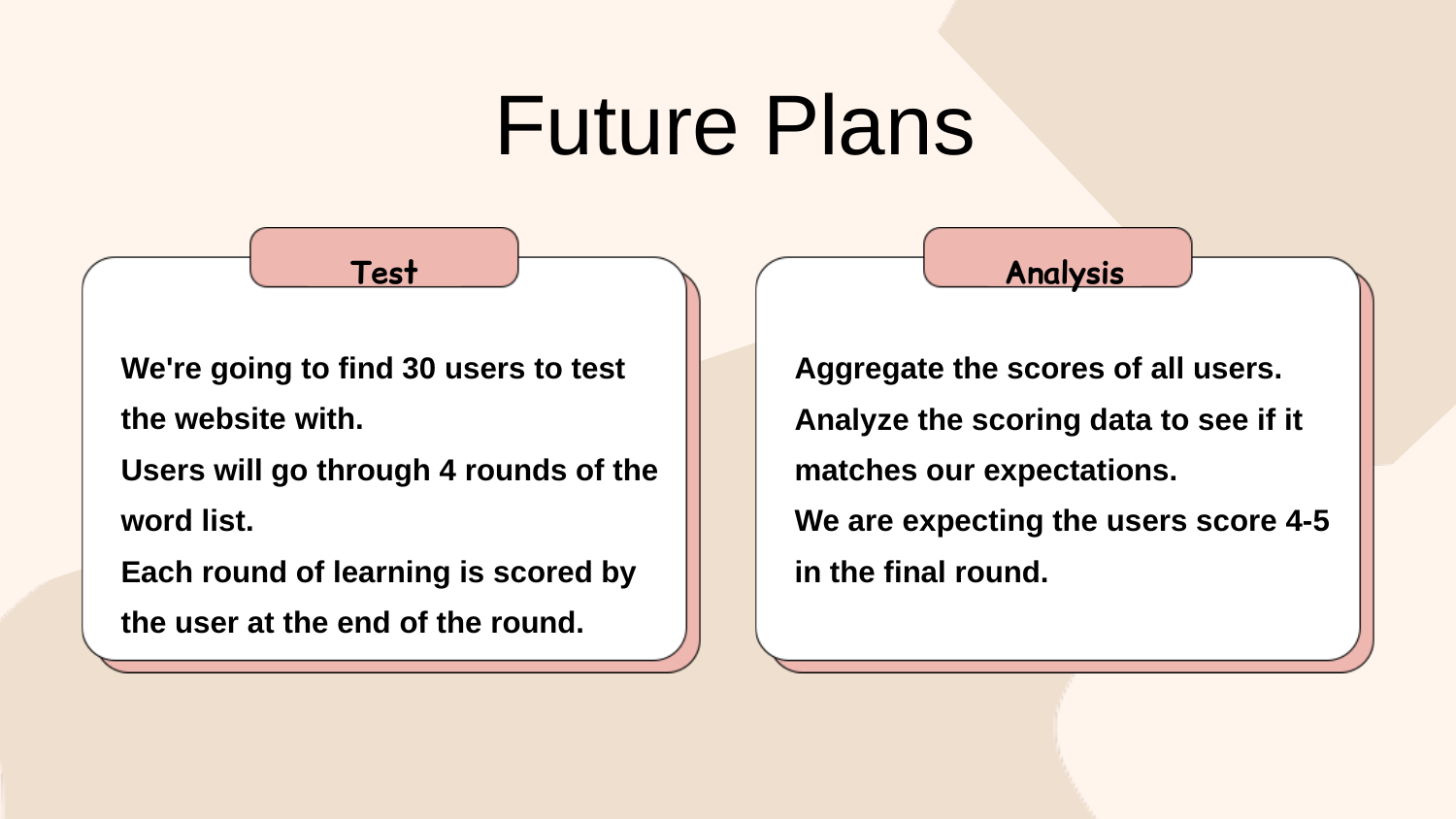

Future Plans

Test
Analysis

Aggregate the scores of all users.
Analyze the scoring data to see if it matches our expectations.
We are expecting the users score 4-5
in the final round.

We're going to find 30 users to test the website with.
Users will go through 4 rounds of the word list.
Each round of learning is scored by the user at the end of the round.